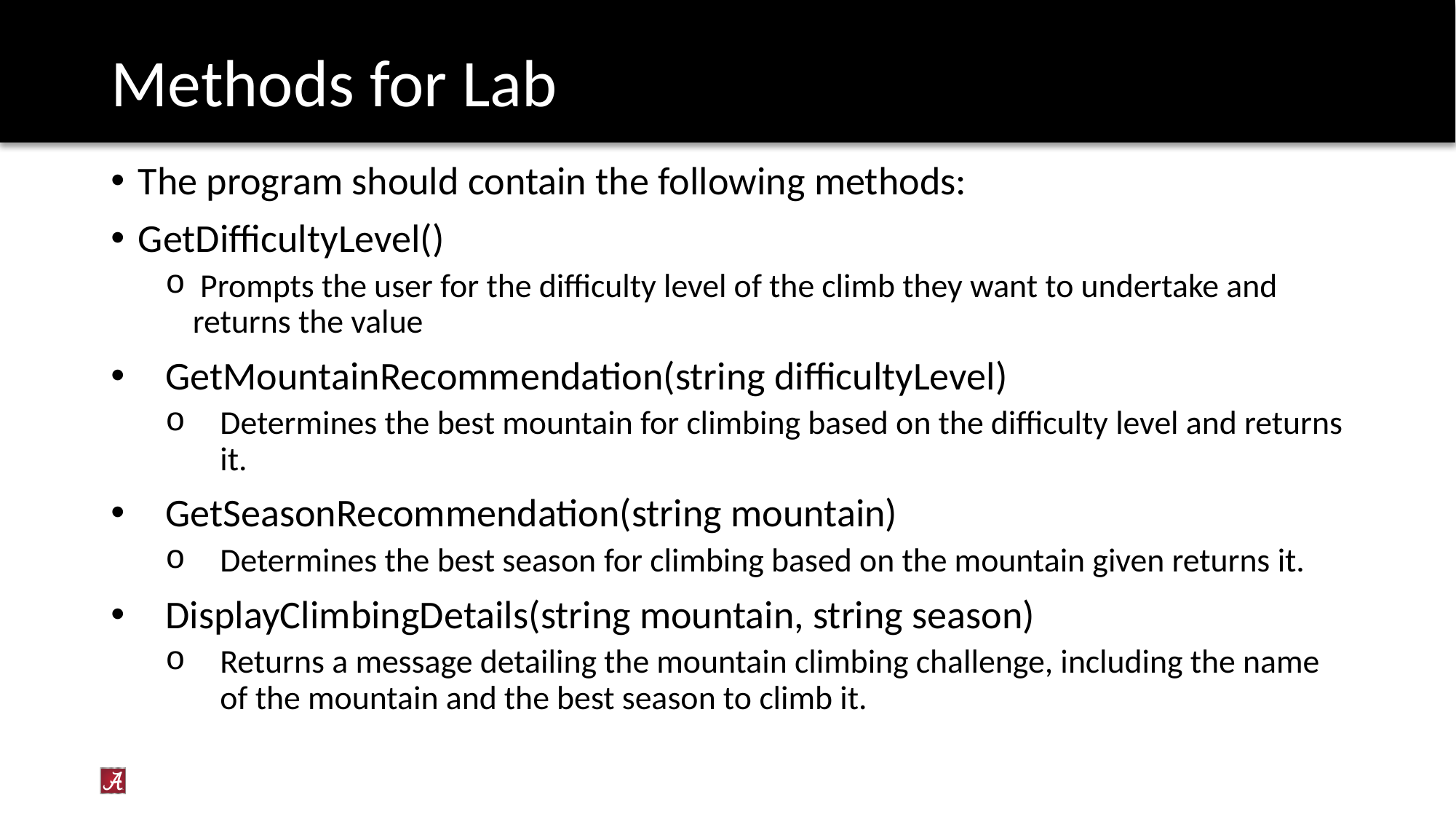

# Methods for Lab
The program should contain the following methods:
GetDifficultyLevel()
 Prompts the user for the difficulty level of the climb they want to undertake and returns the value
GetMountainRecommendation(string difficultyLevel)
Determines the best mountain for climbing based on the difficulty level and returns it.
GetSeasonRecommendation(string mountain)
Determines the best season for climbing based on the mountain given returns it.
DisplayClimbingDetails(string mountain, string season)
Returns a message detailing the mountain climbing challenge, including the name of the mountain and the best season to climb it.